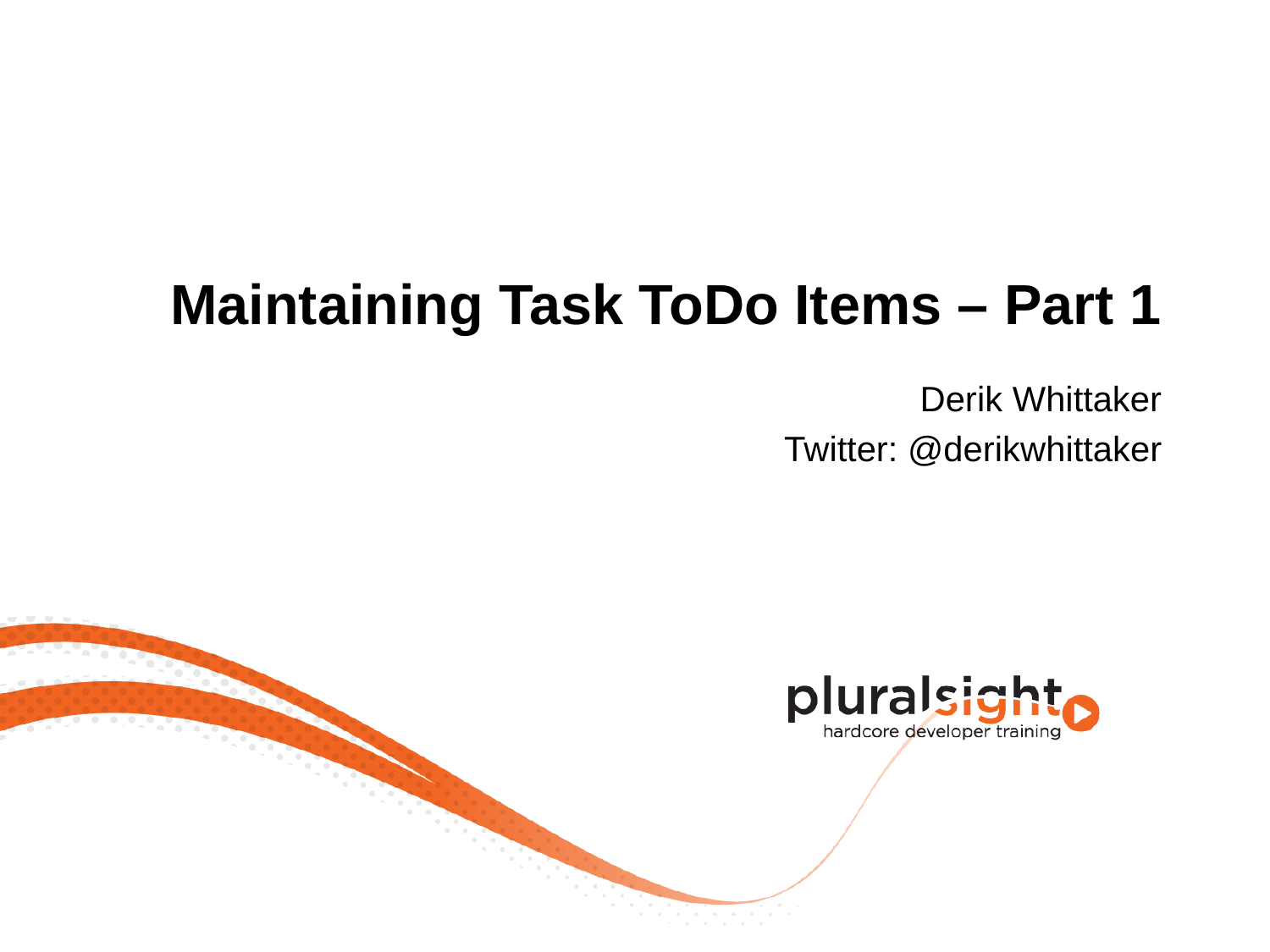

# Maintaining Task ToDo Items – Part 1
Derik Whittaker
Twitter: @derikwhittaker